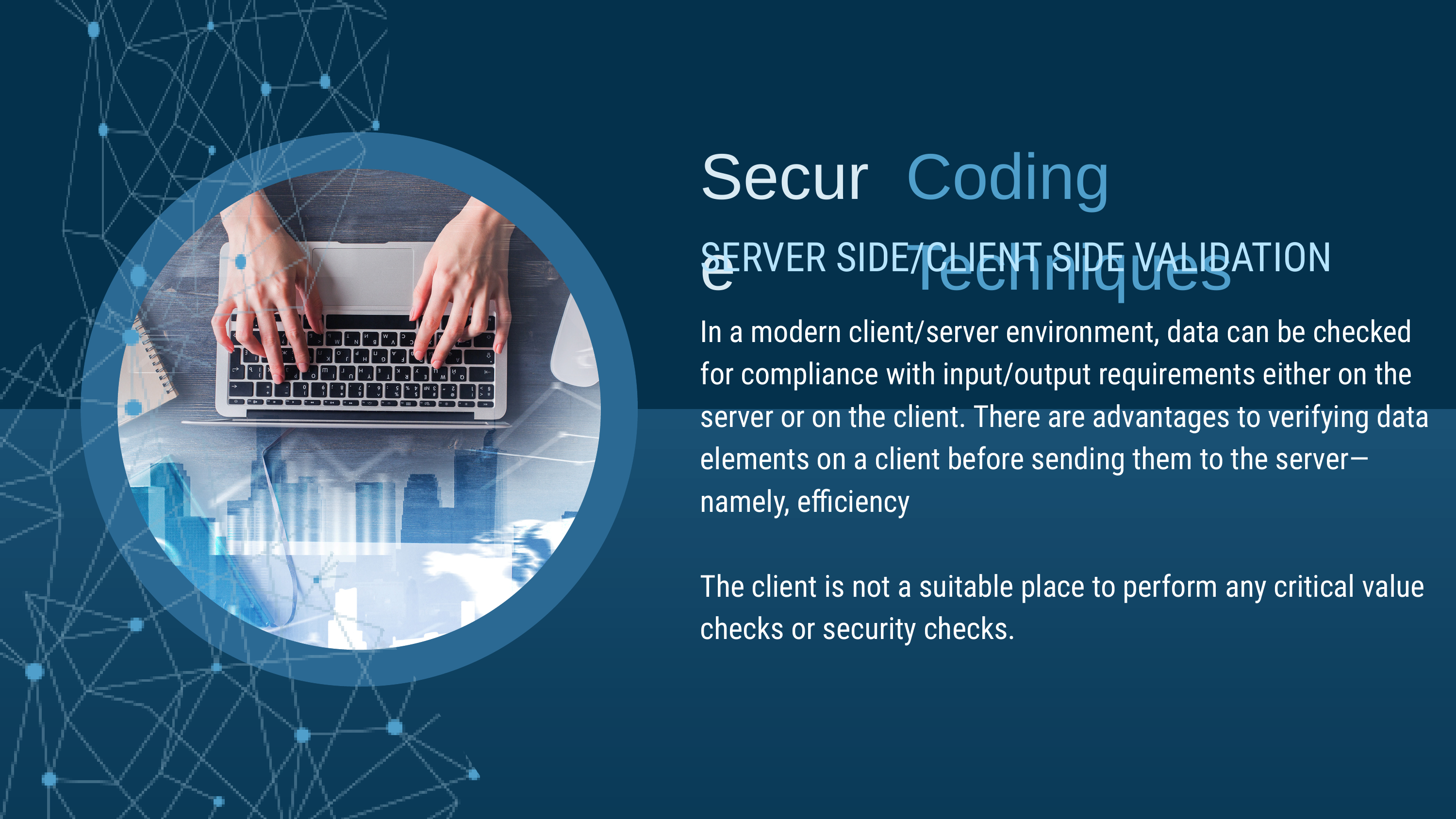

Secure
Coding Techniques

SERVER SIDE/CLIENT SIDE VALIDATION
In a modern client/server environment, data can be checked for compliance with input/output requirements either on the server or on the client. There are advantages to verifying data elements on a client before sending them to the server—namely, efficiency

The client is not a suitable place to perform any critical value checks or security checks.